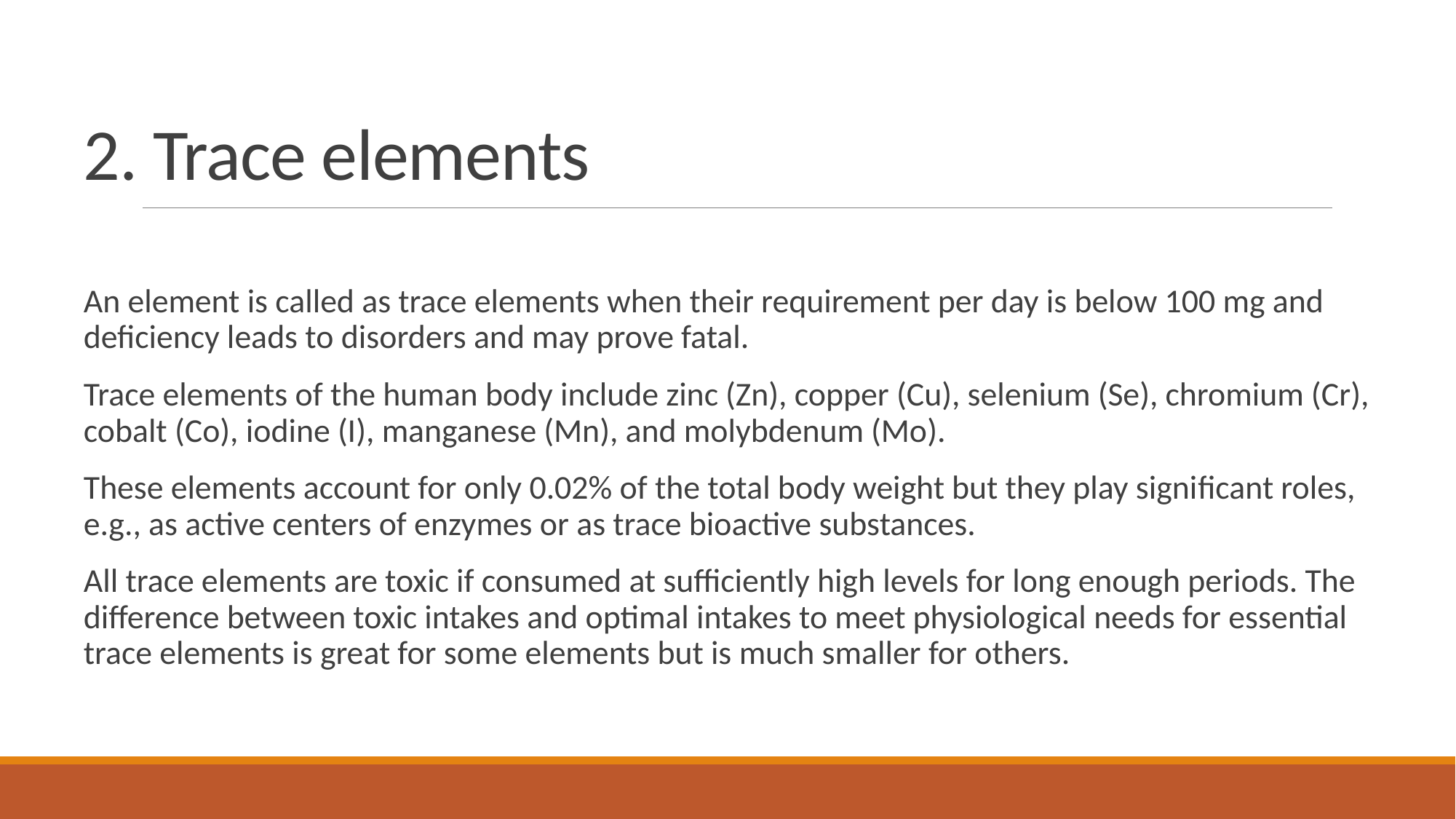

# 2. Trace elements
An element is called as trace elements when their requirement per day is below 100 mg and deficiency leads to disorders and may prove fatal.
Trace elements of the human body include zinc (Zn), copper (Cu), selenium (Se), chromium (Cr), cobalt (Co), iodine (I), manganese (Mn), and molybdenum (Mo).
These elements account for only 0.02% of the total body weight but they play signiﬁcant roles, e.g., as active centers of enzymes or as trace bioactive substances.
All trace elements are toxic if consumed at sufficiently high levels for long enough periods. The difference between toxic intakes and optimal intakes to meet physiological needs for essential trace elements is great for some elements but is much smaller for others.